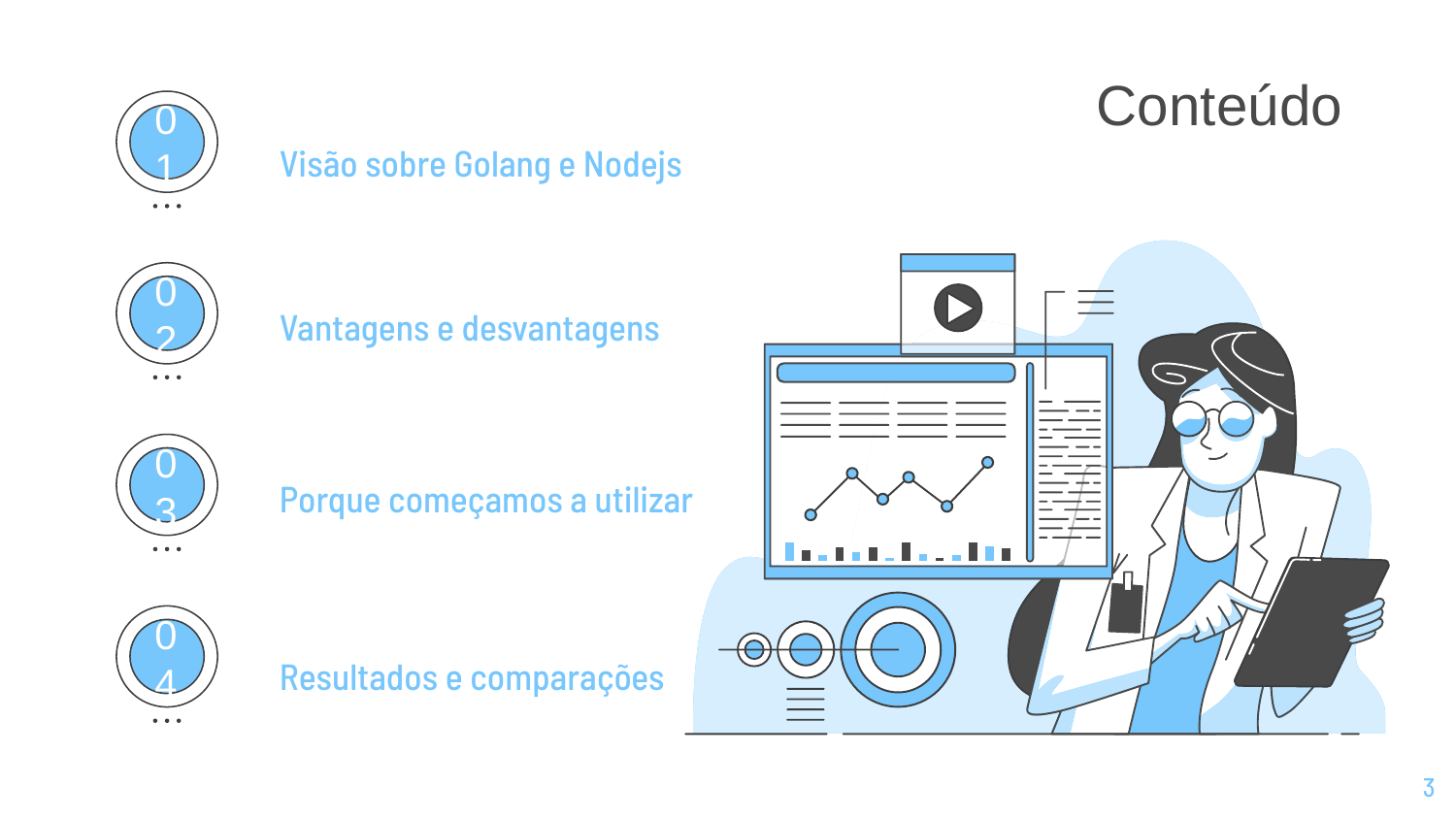

# Conteúdo

01
Visão sobre Golang e Nodejs

Vantagens e desvantagens
02

Porque começamos a utilizar

03

04
Resultados e comparações
3